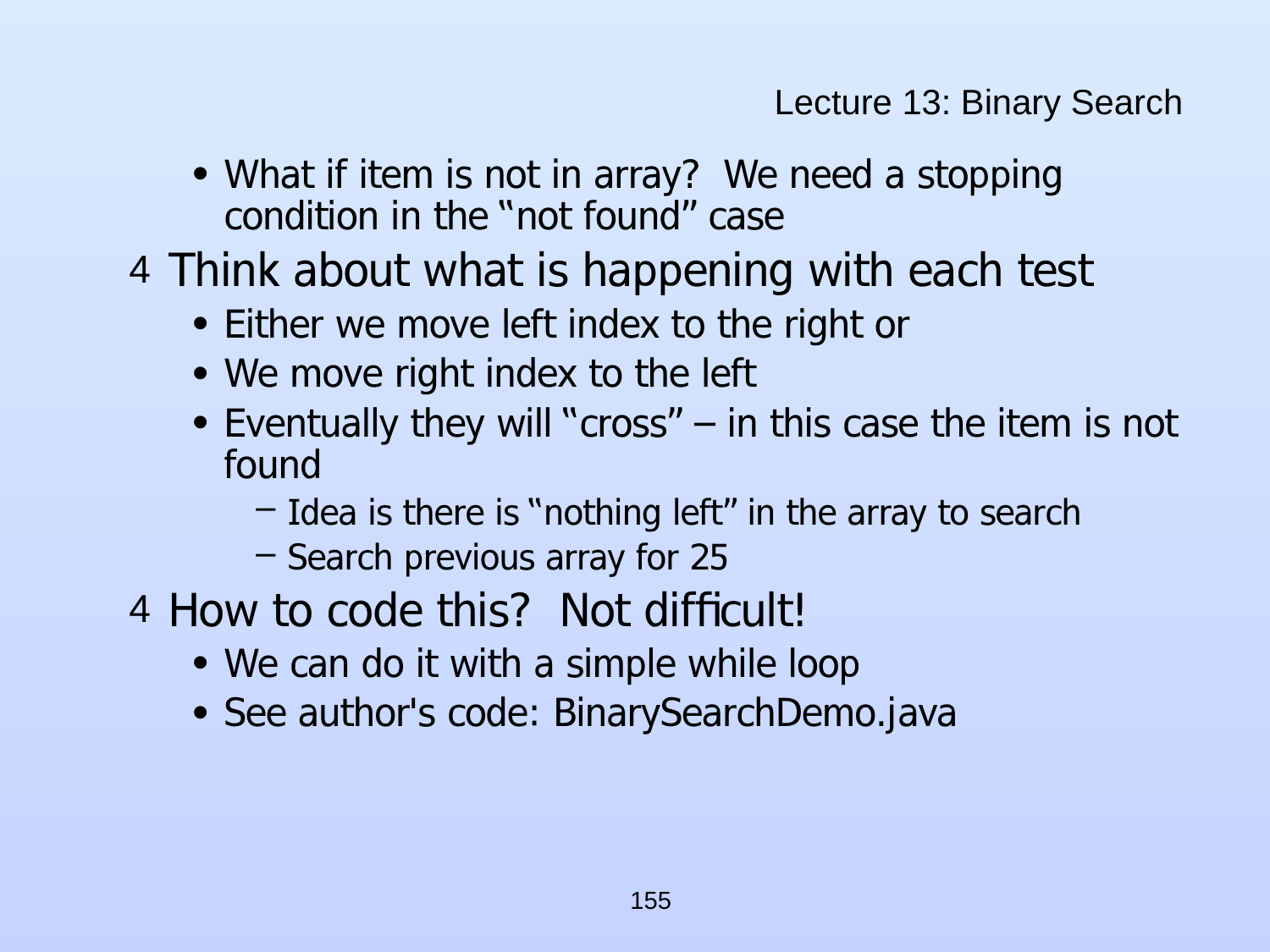

# Lecture 13: Binary Search
What if item is not in array?  We need a stopping condition in the “not found” case
Think about what is happening with each test
Either we move left index to the right or
We move right index to the left
Eventually they will “cross” – in this case the item is not found
Idea is there is “nothing left” in the array to search
Search previous array for 25
How to code this?  Not difficult!
We can do it with a simple while loop
See author's code: BinarySearchDemo.java

155